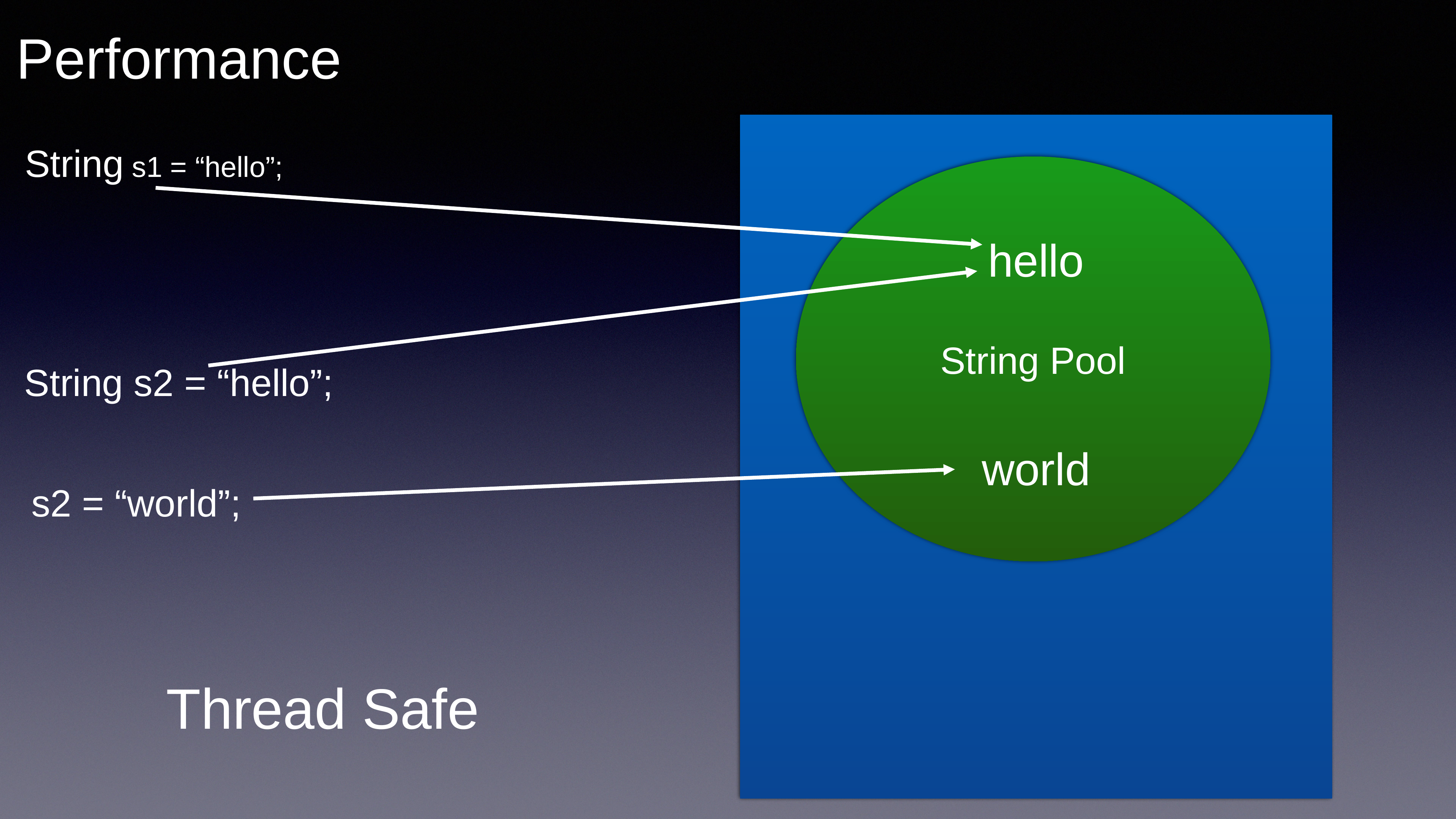

Performance

String s1 = “hello”;
String Pool

hello

String s2 = “hello”;
world

s2 = “world”;
Thread Safe